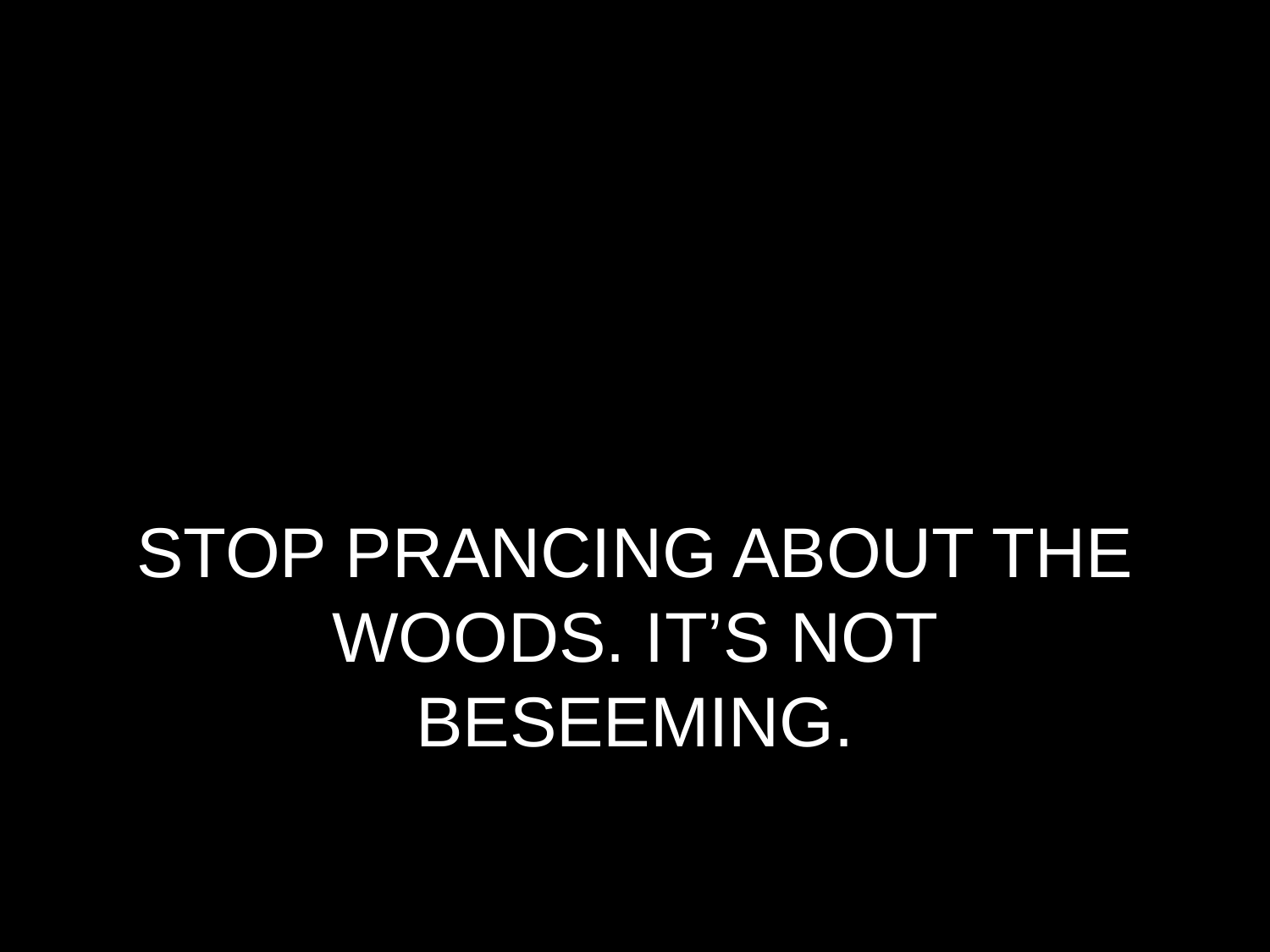

# STOP PRANCING ABOUT THE WOODS. IT’S NOT BESEEMING.